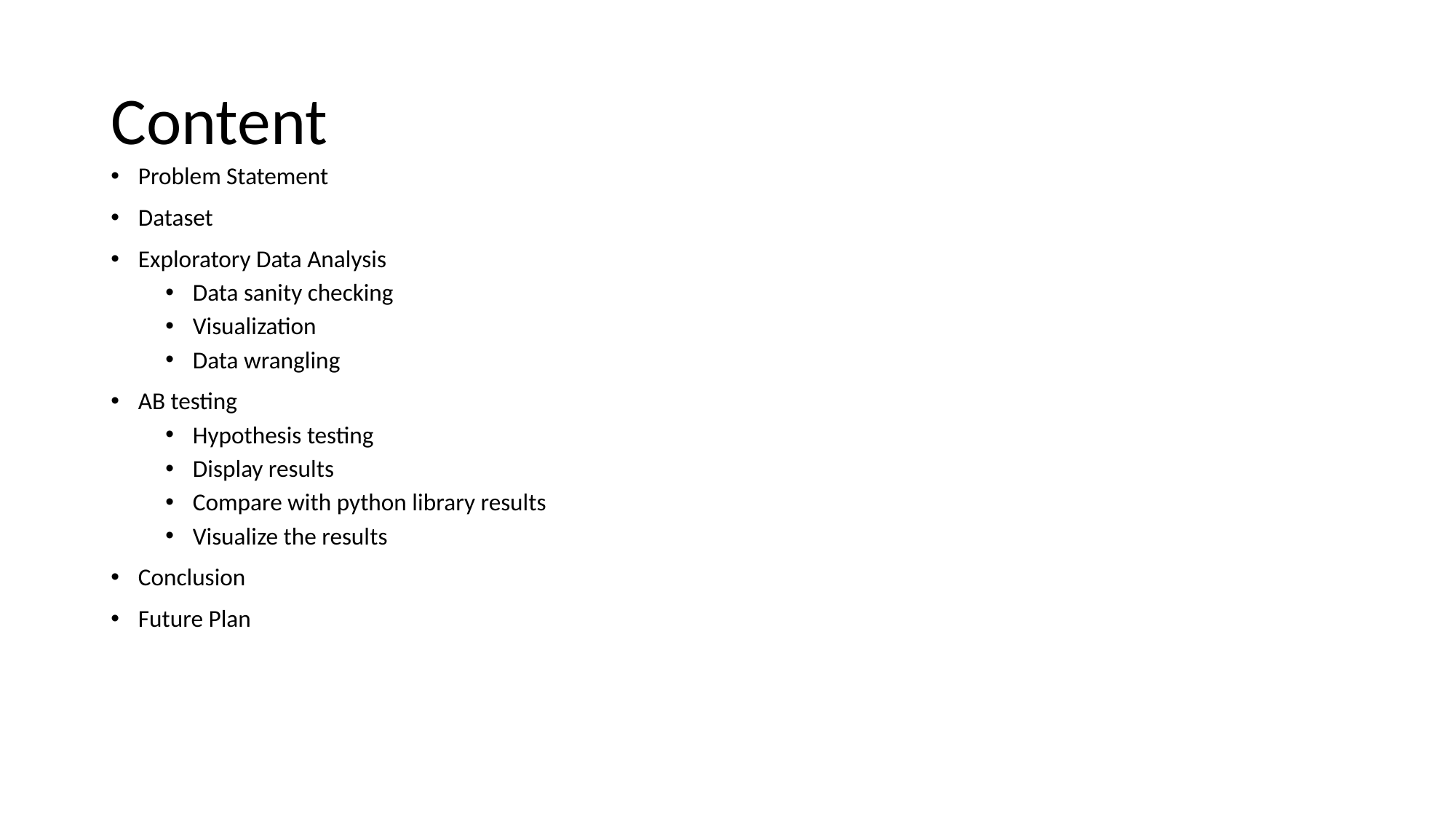

# Content
Problem Statement
Dataset
Exploratory Data Analysis
Data sanity checking
Visualization
Data wrangling
AB testing
Hypothesis testing
Display results
Compare with python library results
Visualize the results
Conclusion
Future Plan